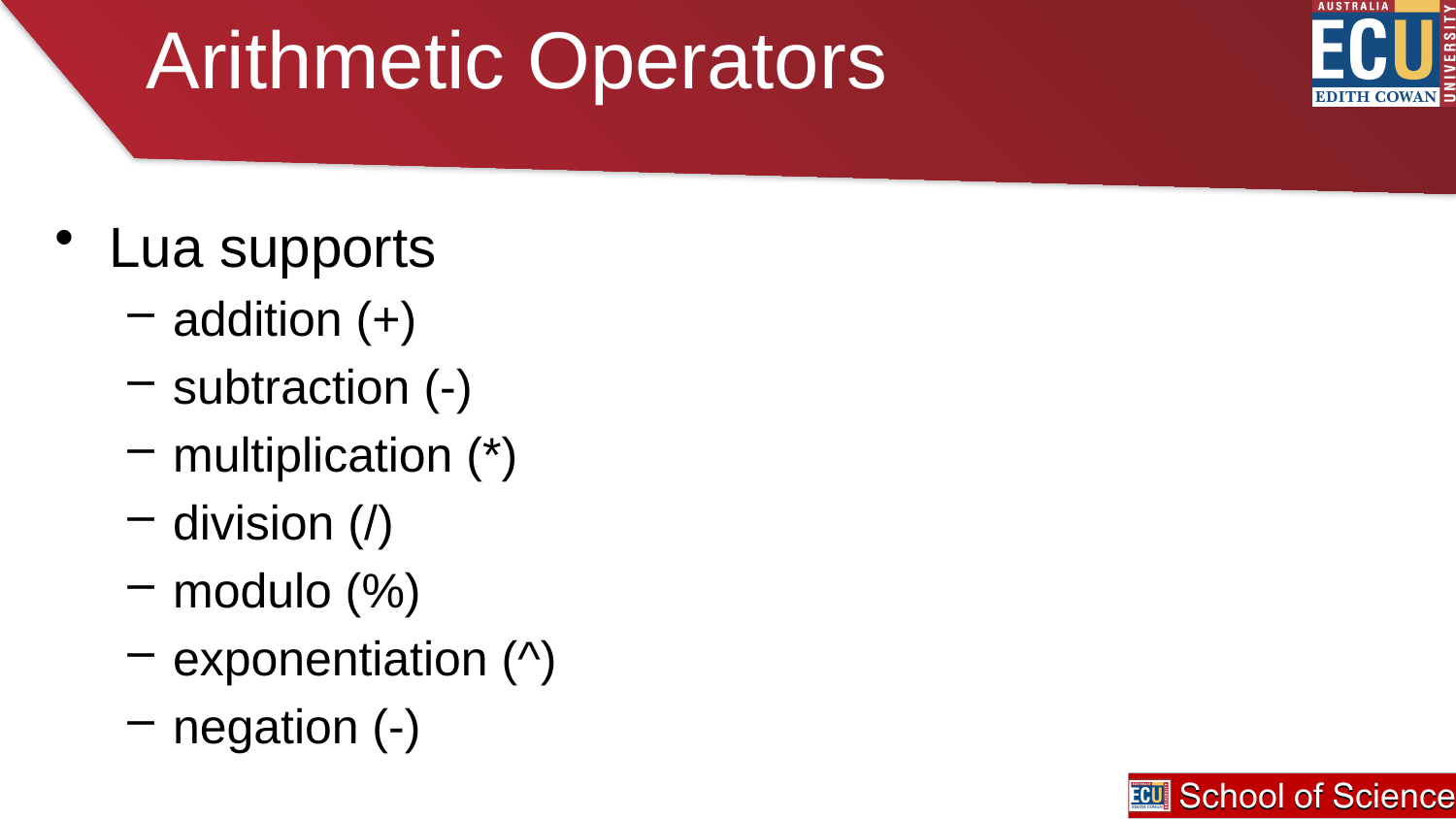

# Arithmetic Operators
Lua supports
addition (+)
subtraction (-)
multiplication (*)
division (/)
modulo (%)
exponentiation (^)
negation (-)